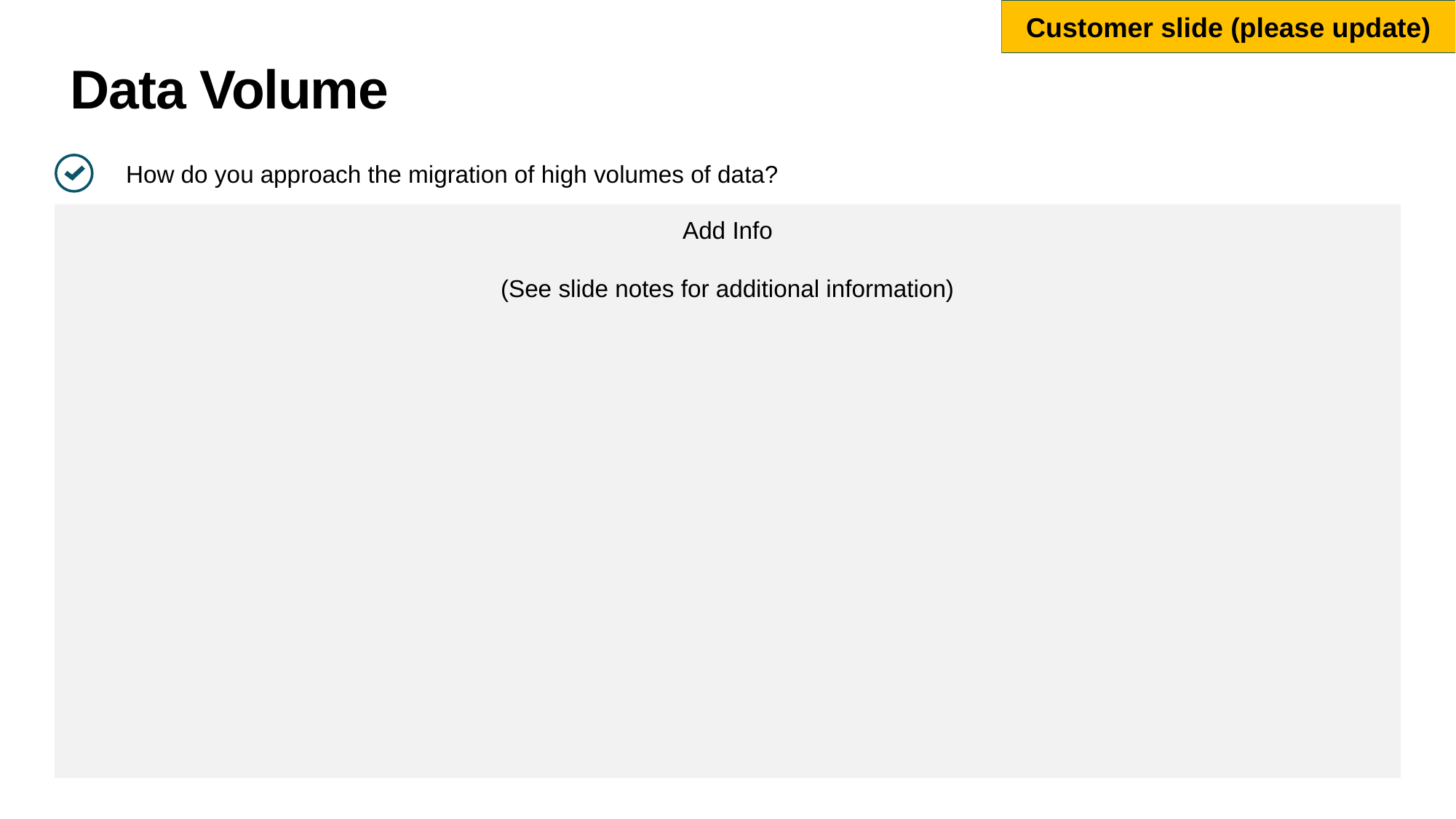

# Data Volume
How do you approach the migration of high volumes of data?

Add Info
(See slide notes for additional information)